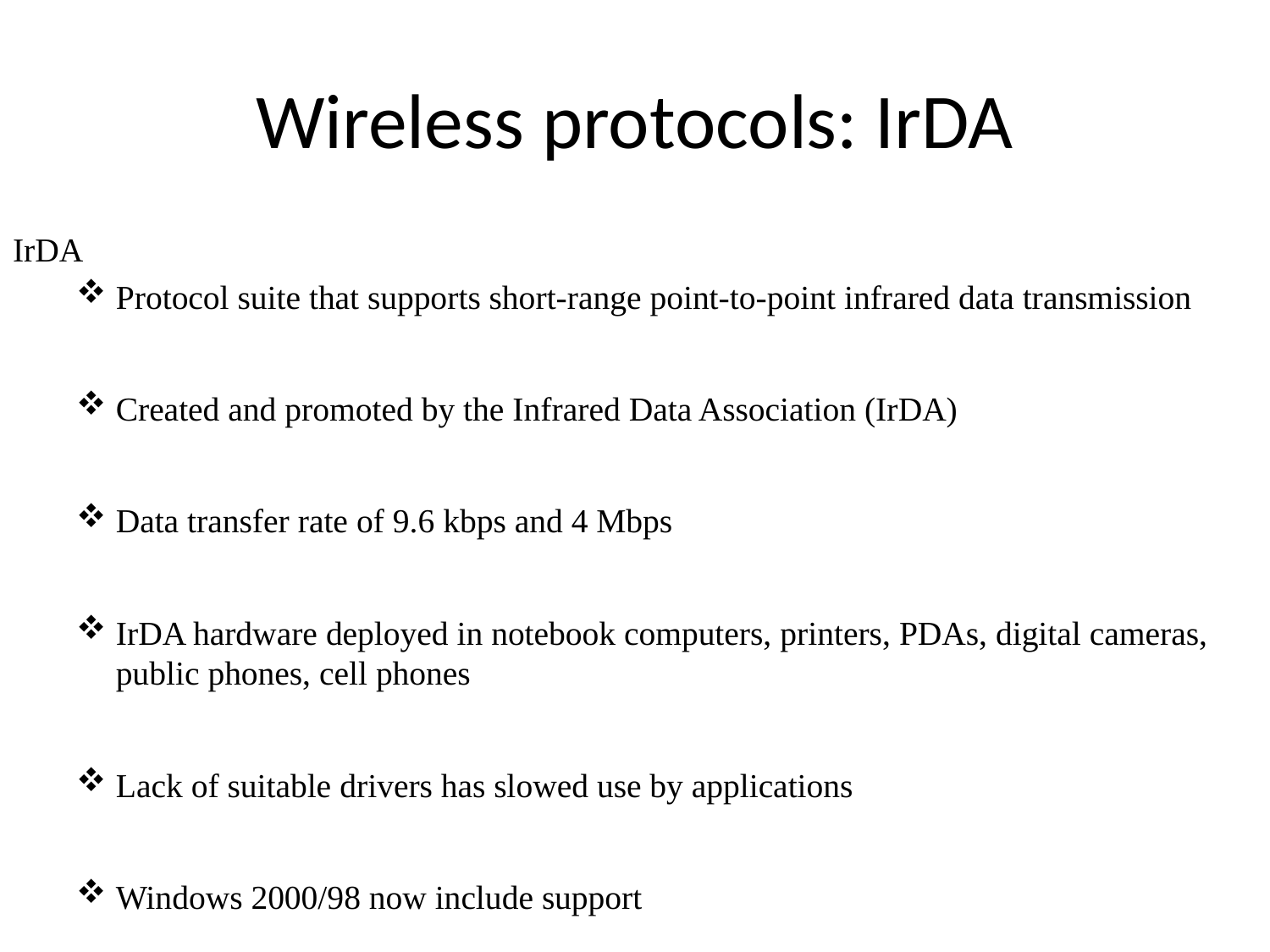

# Wireless protocols: IrDA
IrDA
Protocol suite that supports short-range point-to-point infrared data transmission

Created and promoted by the Infrared Data Association (IrDA)

Data transfer rate of 9.6 kbps and 4 Mbps

IrDA hardware deployed in notebook computers, printers, PDAs, digital cameras, public phones, cell phones

Lack of suitable drivers has slowed use by applications

Windows 2000/98 now include support

Becoming available on popular embedded OS’s